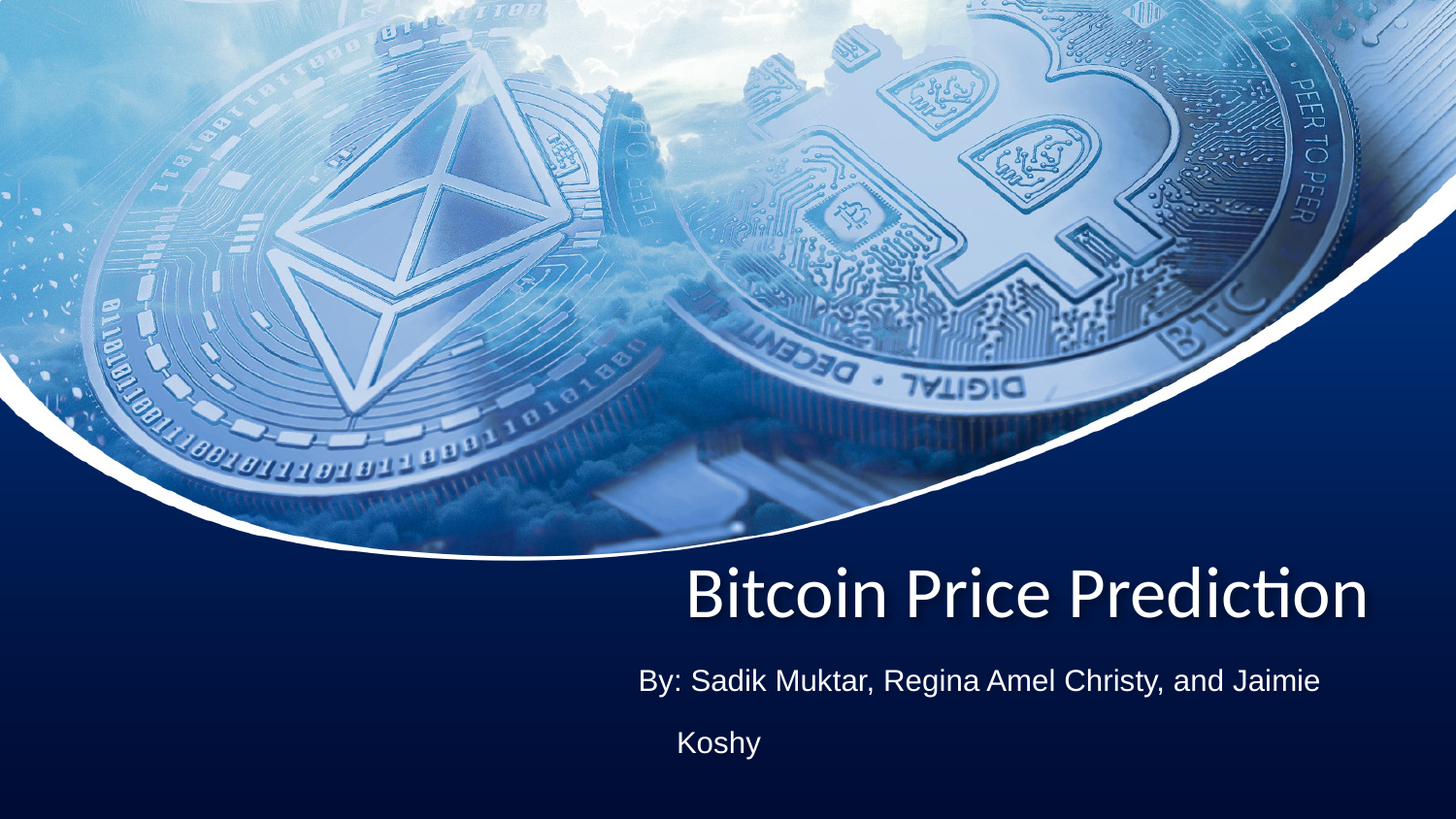

# Bitcoin Price Prediction
                                                            By: Sadik Muktar, Regina Amel Christy, and Jaimie Koshy